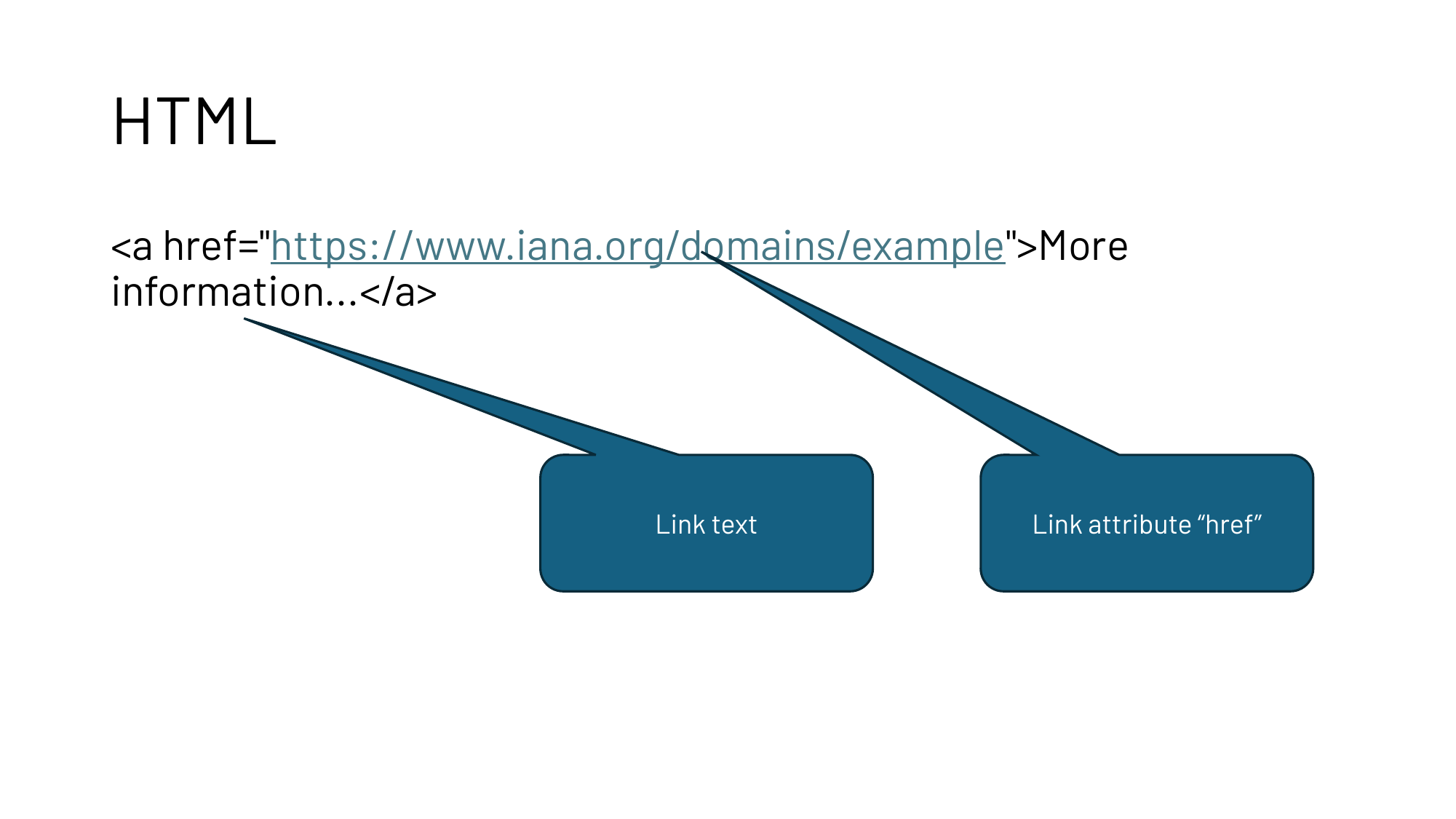

# HTML
<a href="https://www.iana.org/domains/example">More information...</a>
Link text
Link attribute “href”